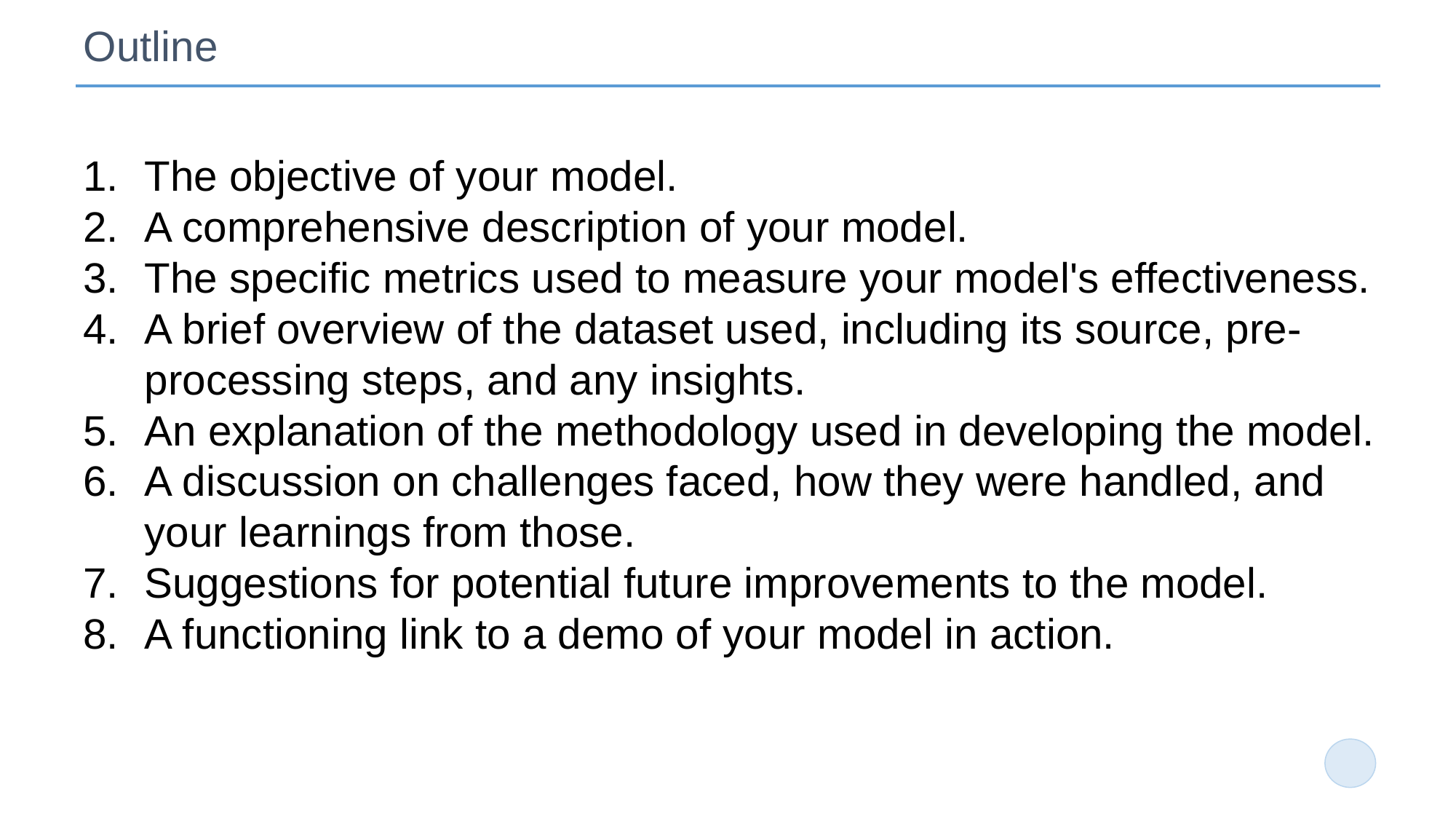

# Outline
The objective of your model.
A comprehensive description of your model.
The specific metrics used to measure your model's effectiveness.
A brief overview of the dataset used, including its source, pre-processing steps, and any insights.
An explanation of the methodology used in developing the model.
A discussion on challenges faced, how they were handled, and your learnings from those.
Suggestions for potential future improvements to the model.
A functioning link to a demo of your model in action.
2